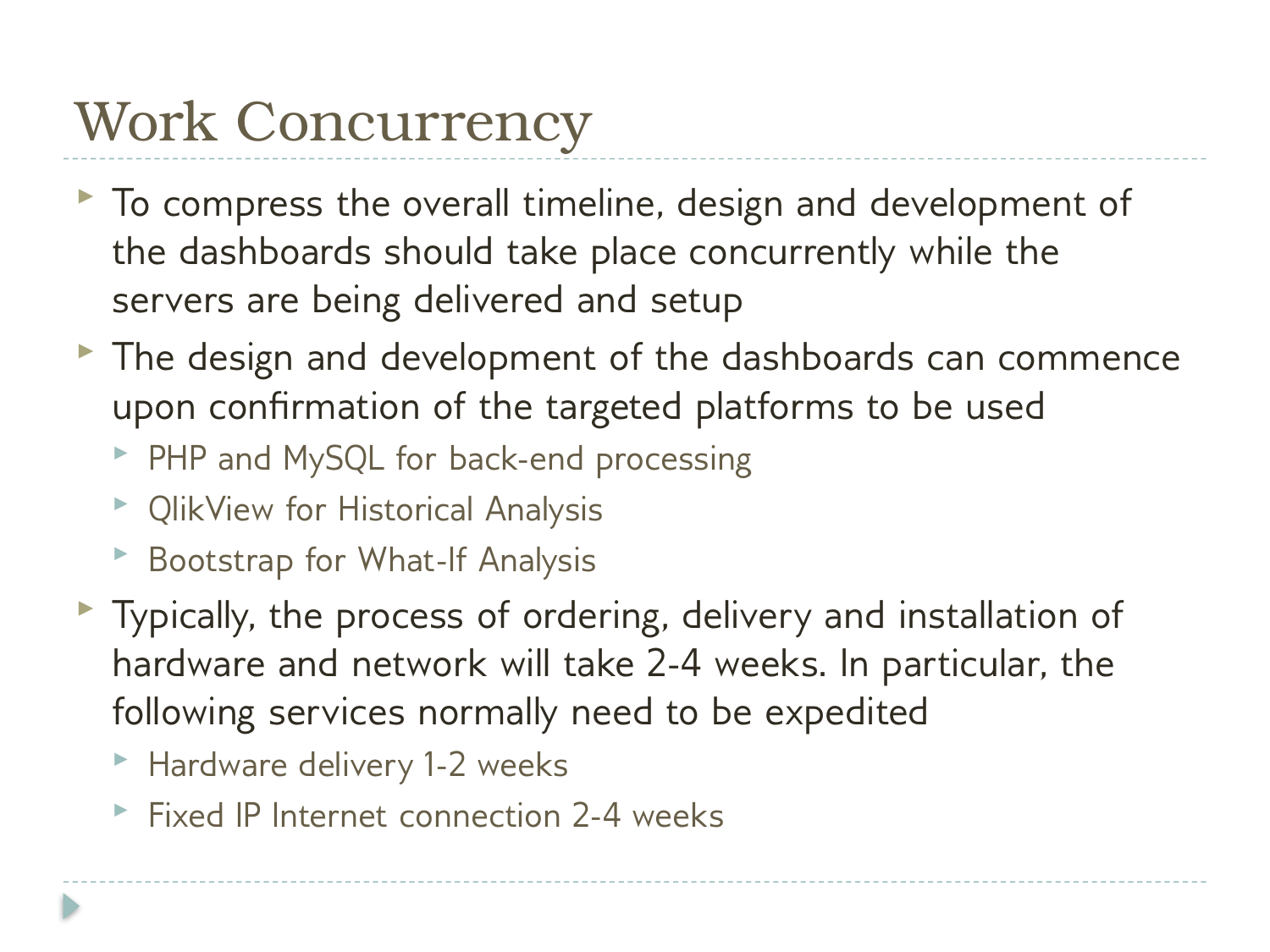

# Work Concurrency
To compress the overall timeline, design and development of the dashboards should take place concurrently while the servers are being delivered and setup
The design and development of the dashboards can commence upon confirmation of the targeted platforms to be used
PHP and MySQL for back-end processing
QlikView for Historical Analysis
Bootstrap for What-If Analysis
Typically, the process of ordering, delivery and installation of hardware and network will take 2-4 weeks. In particular, the following services normally need to be expedited
Hardware delivery 1-2 weeks
Fixed IP Internet connection 2-4 weeks